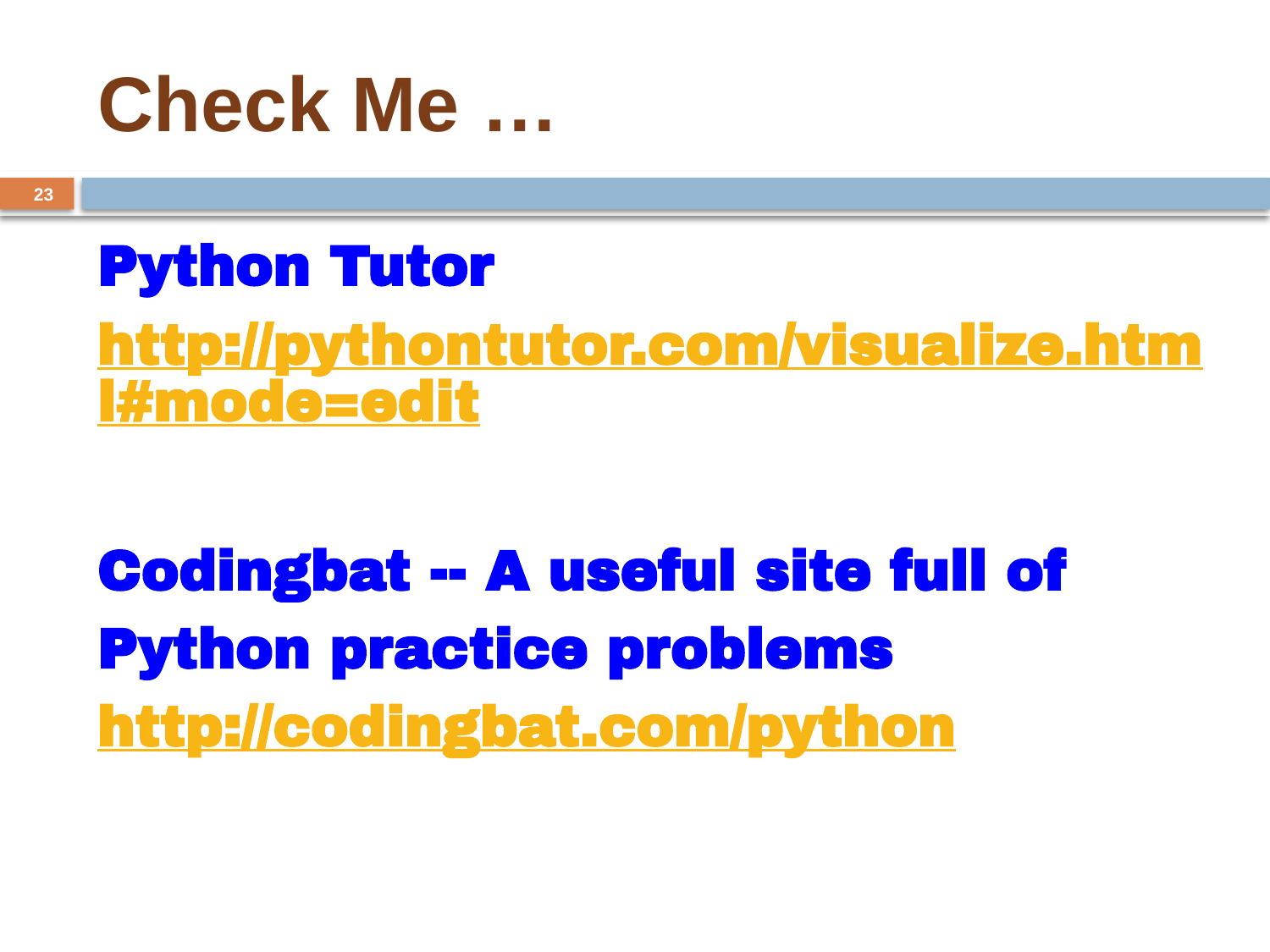

# Check Me …
23
Python Tutor
http://pythontutor.com/visualize.html#mode=edit

Codingbat -- A useful site full of Python practice problems http://codingbat.com/python